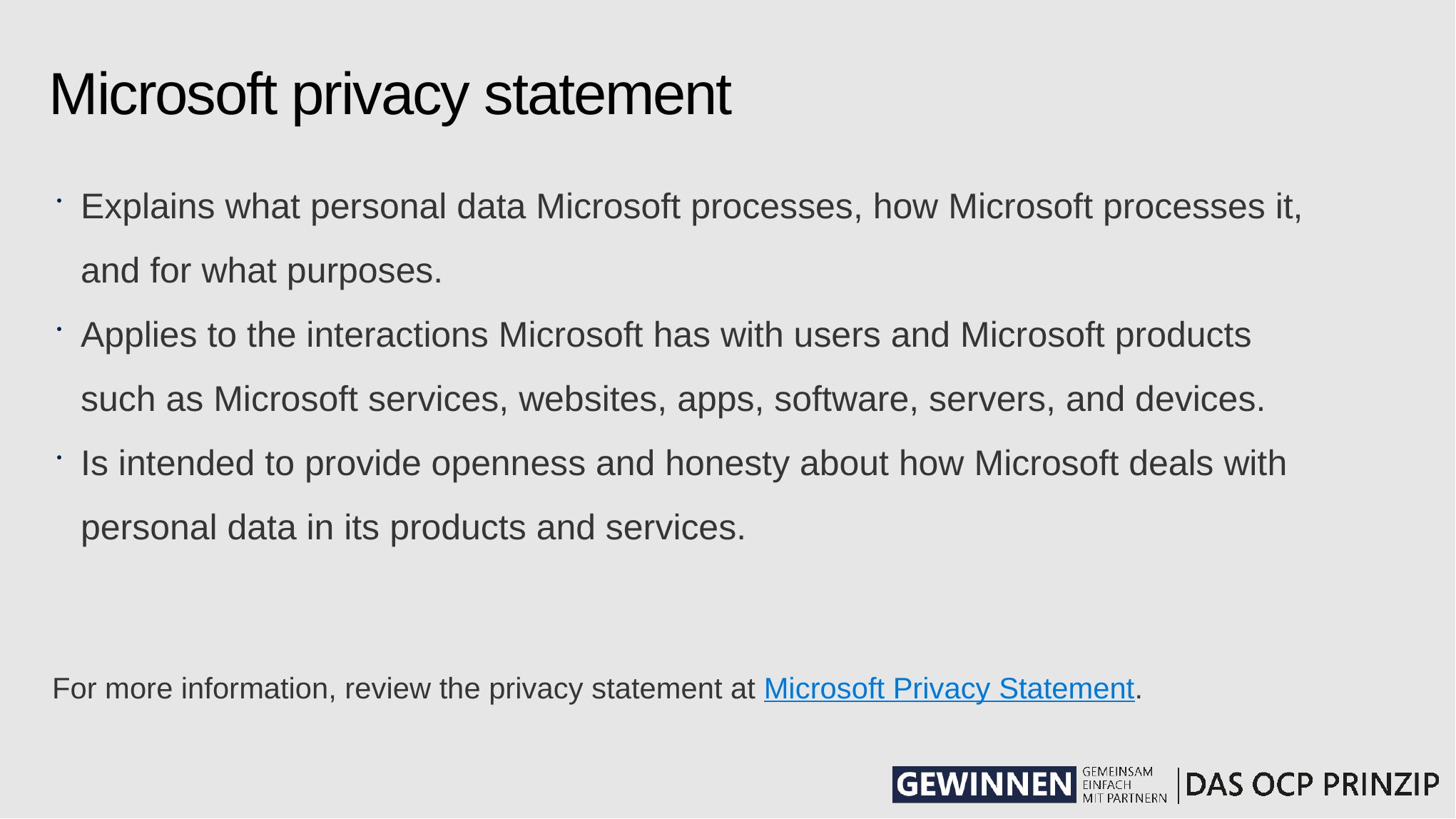

# Microsoft privacy statement
Explains what personal data Microsoft processes, how Microsoft processes it, and for what purposes.
Applies to the interactions Microsoft has with users and Microsoft products such as Microsoft services, websites, apps, software, servers, and devices.
Is intended to provide openness and honesty about how Microsoft deals with personal data in its products and services.
For more information, review the privacy statement at Microsoft Privacy Statement.